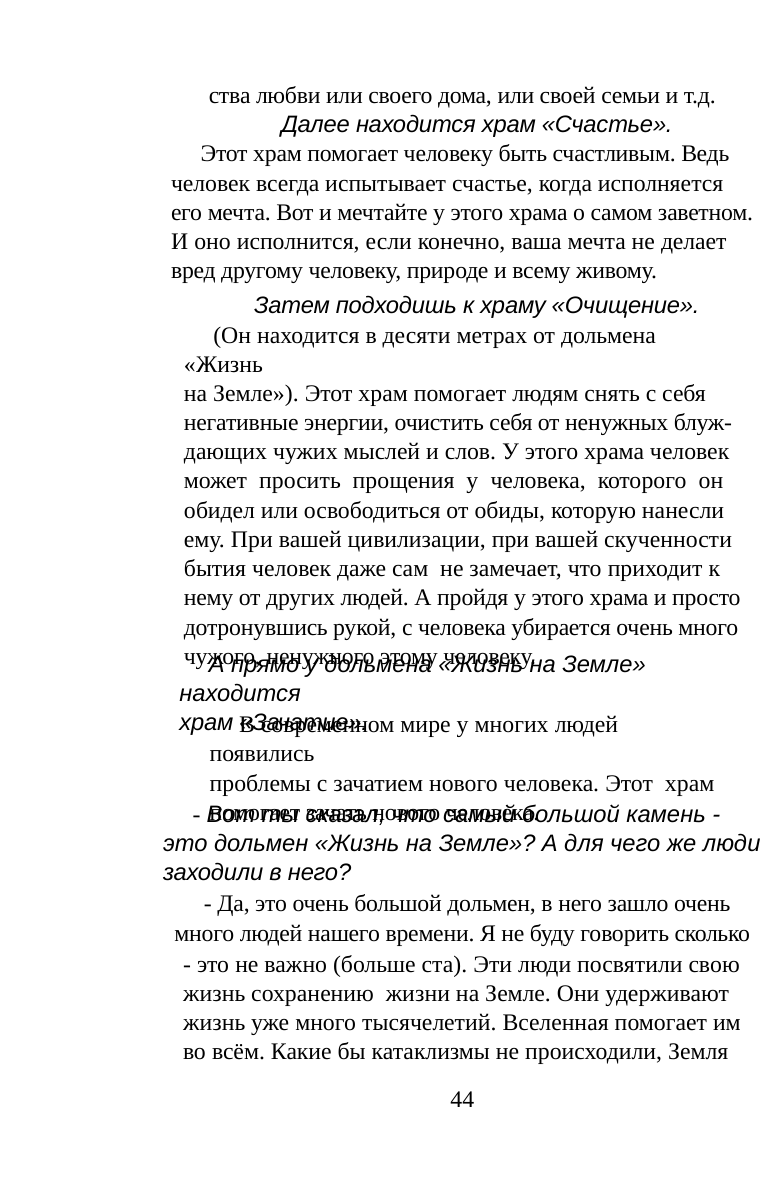

ства любви или своего дома, или своей семьи и т.д.

будет жить и всё живое будет жить на Земле. Эти люди
заботятся об этом. Вот и сейчас они помогают человеку
вашей цивилизации понять, что нужно изменить в самом
себе, чтобы жизнь на Земле продолжалась. И в каждом
человеке, побывавшем у этого дольмена, появляется что-
то доброе, нежное не только к окружающим его людям,
но и ко всему живому. Это след, который оставляет в
человеке этот дольмен. И поэтому жизнь на Земле будет
вечной, т.е. всегда. Таких дольменов на Земле много.

Далее находится храм «Счастье».

Этот храм помогает человеку быть счастливым. Ведь
человек всегда испытывает счастье, когда исполняется
его мечта. Вот и мечтайте у этого храма о самом заветном.
И оно исполнится, если конечно, ваша мечта не делает
вред другому человеку, природе и всему живому.

Затем подходишь к храму «Очищение».

(Он находится в десяти метрах от дольмена «Жизнь
на Земле»). Этот храм помогает людям снять с себя
негативные энергии, очистить себя от ненужных блуж-
дающих чужих мыслей и слов. У этого храма человек
может  просить  прощения  у  человека,  которого  он
обидел или освободиться от обиды, которую нанесли
ему. При вашей цивилизации, при вашей скученности
бытия человек даже сам  не замечает, что приходит к
нему от других людей. А пройдя у этого храма и просто
дотронувшись рукой, с человека убирается очень много
чужого, ненужного этому человеку.

Слева от этого дольмена, примыкает к нему храм
«Единомыслие».

Человек, подходя к этому храму, начинает понимать,
какие единомышленники вошли в  дольмен «Жизнь на
Земле» и сам становится с ними единомышленником. То
есть в своих мечтах, делах, поступках, желаниях, несёт
тепло своей души, добро и Любовь всему живому.

Пройдя грот, подходишь к храму «Разрушение».

Избавление от всего ненужного, отжившего. Ведь
многое в вашей жизни приходит к вам, занимает ваши
мысли, занимает ваше пространство, занимает вашу
жизнь и т.д. Затем вы обнаруживаете, что вам это совсем
не нужно и от этого нужно избавиться. Так вот, человек,
подходя к этому храму, избавляется от всего этого. Это
могут быть какие-то привычки, какие-то люди, какие-
то убеждения и т.д.

А прямо у дольмена «Жизнь на Земле» находится
храм «Зачатие».

В современном мире у многих людей появились
проблемы с зачатием нового человека. Этот  храм
помогает зачать нового человека.

- Вот ты сказал, что самый большой камень -
это дольмен «Жизнь на Земле»? А для чего же люди
заходили в него?

За    храмом	«Разрушение»    находится    храм
«Верность».

Этот храм укрепляет, помогает создавать верность
своей мечте, своему делу. Вокруг тебя верные друзья.
Верность - это успех и радость любого дела, любых
людей, любой доброй мечте и т.д.

- Да, это очень большой дольмен, в него зашло очень
много людей нашего времени. Я не буду говорить сколько

- это не важно (больше ста). Эти люди посвятили свою
жизнь сохранению  жизни на Земле. Они удерживают
жизнь уже много тысячелетий. Вселенная помогает им
во всём. Какие бы катаклизмы не происходили, Земля

Вверху есть скала-храм «Здоровье».

Храм помогает людям быть здоровыми. Ведь здоровое
тело это радость жизни, это возможность осуществлять

44

45